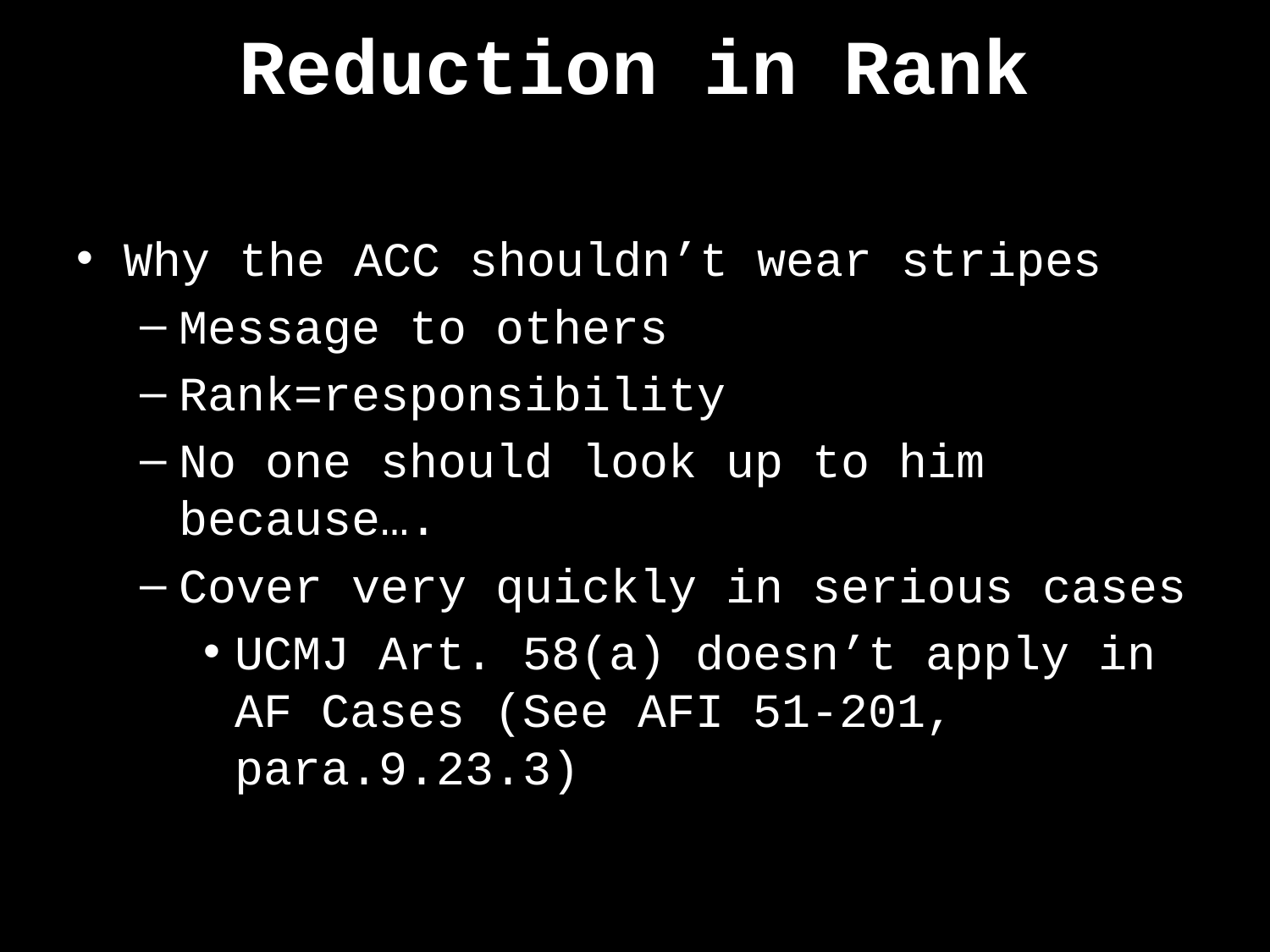

# Reduction in Rank
Why the ACC shouldn’t wear stripes
Message to others
Rank=responsibility
No one should look up to him because….
Cover very quickly in serious cases
UCMJ Art. 58(a) doesn’t apply in AF Cases (See AFI 51-201, para.9.23.3)